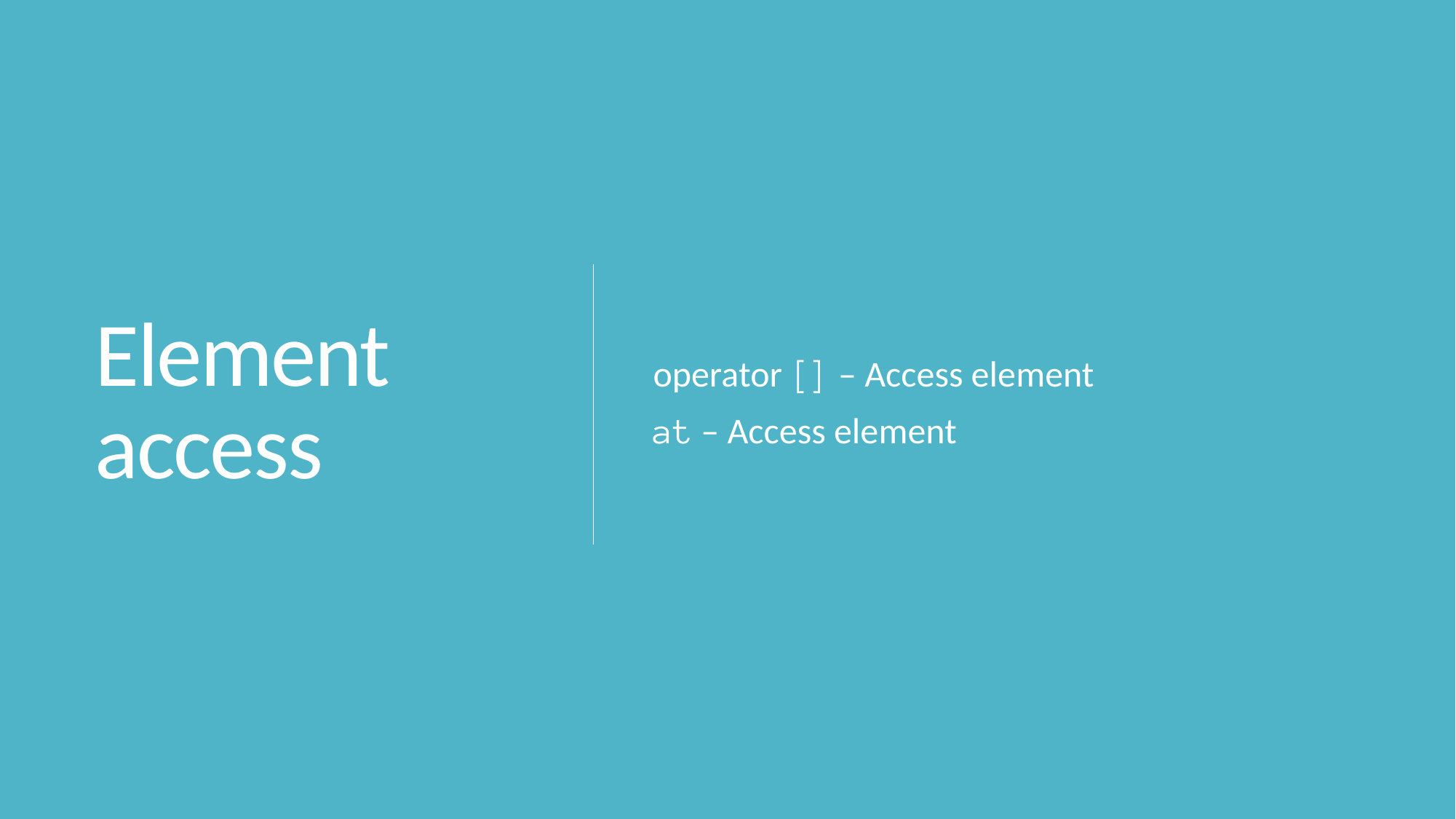

# Element access
operator [] – Access element
at – Access element